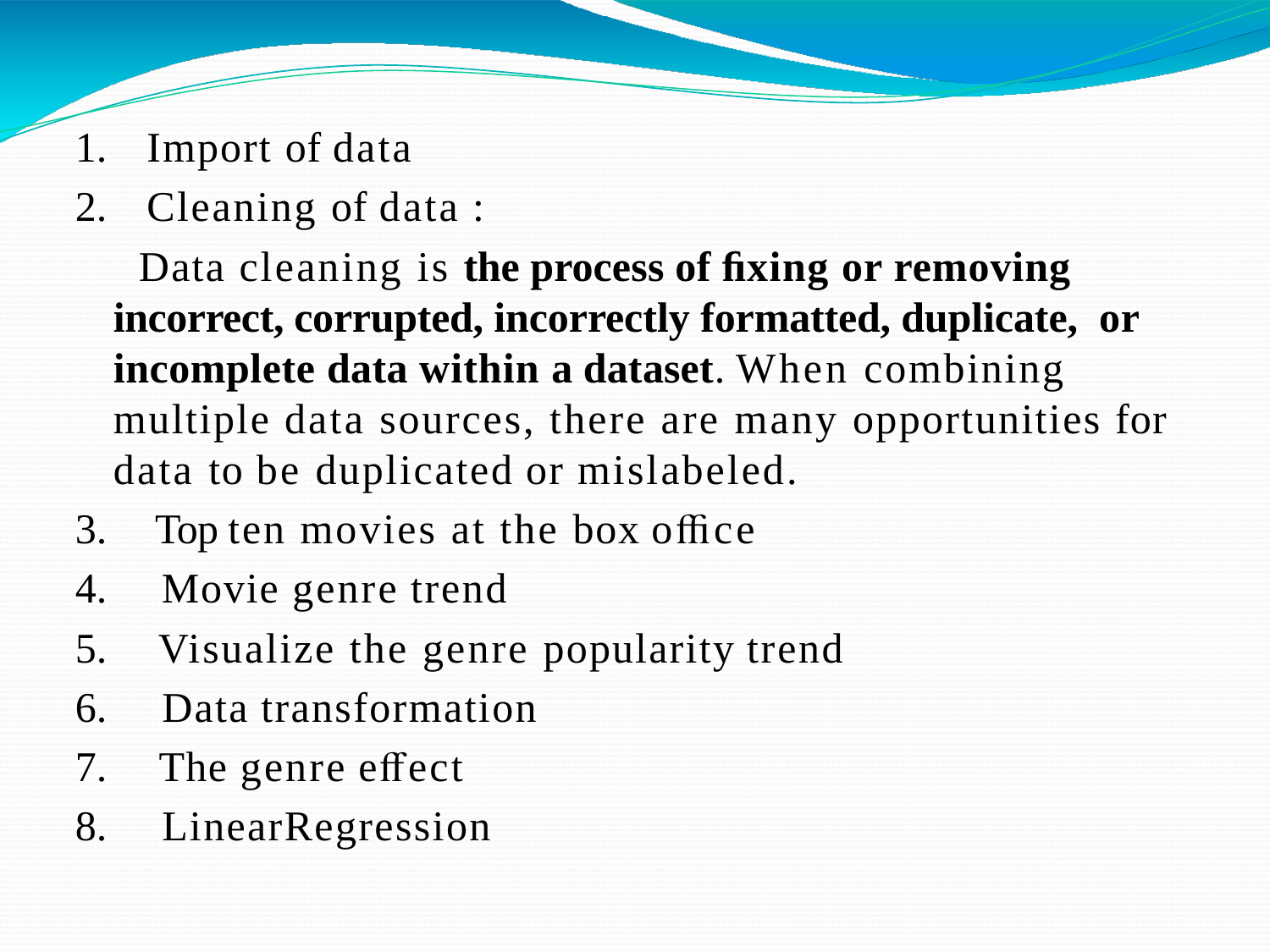

Import of data
Cleaning of data :
Data cleaning is the process of ﬁxing or removing  incorrect, corrupted, incorrectly formatted, duplicate,  or incomplete data within a dataset. When combining  multiple data sources, there are many opportunities for  data to be duplicated or mislabeled.
Top ten movies at the box oﬃce
Movie genre trend
Visualize the genre popularity trend
Data transformation
The genre eﬀect
LinearRegression